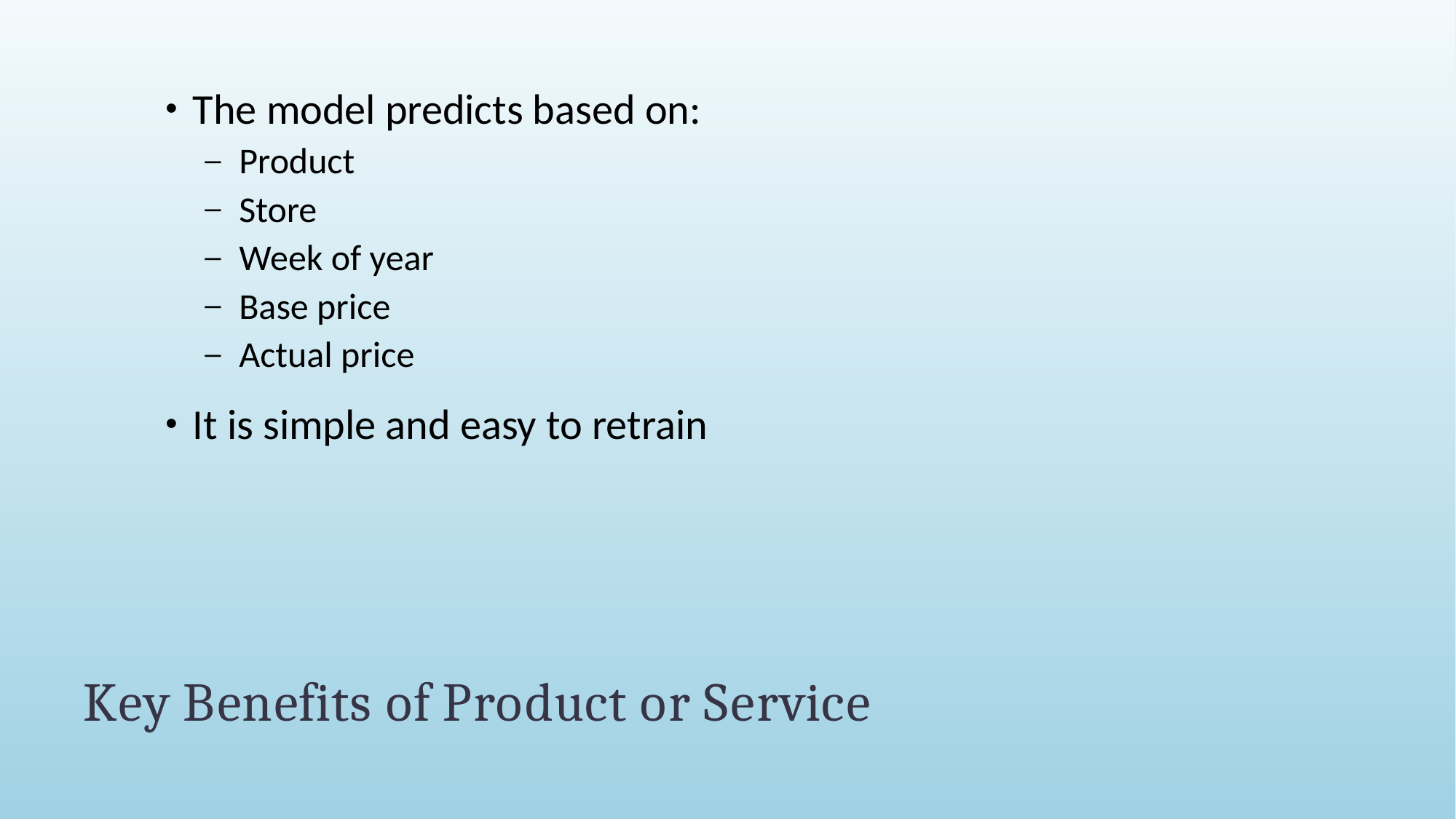

The model predicts based on:
Product
Store
Week of year
Base price
Actual price
It is simple and easy to retrain
# Key Benefits of Product or Service